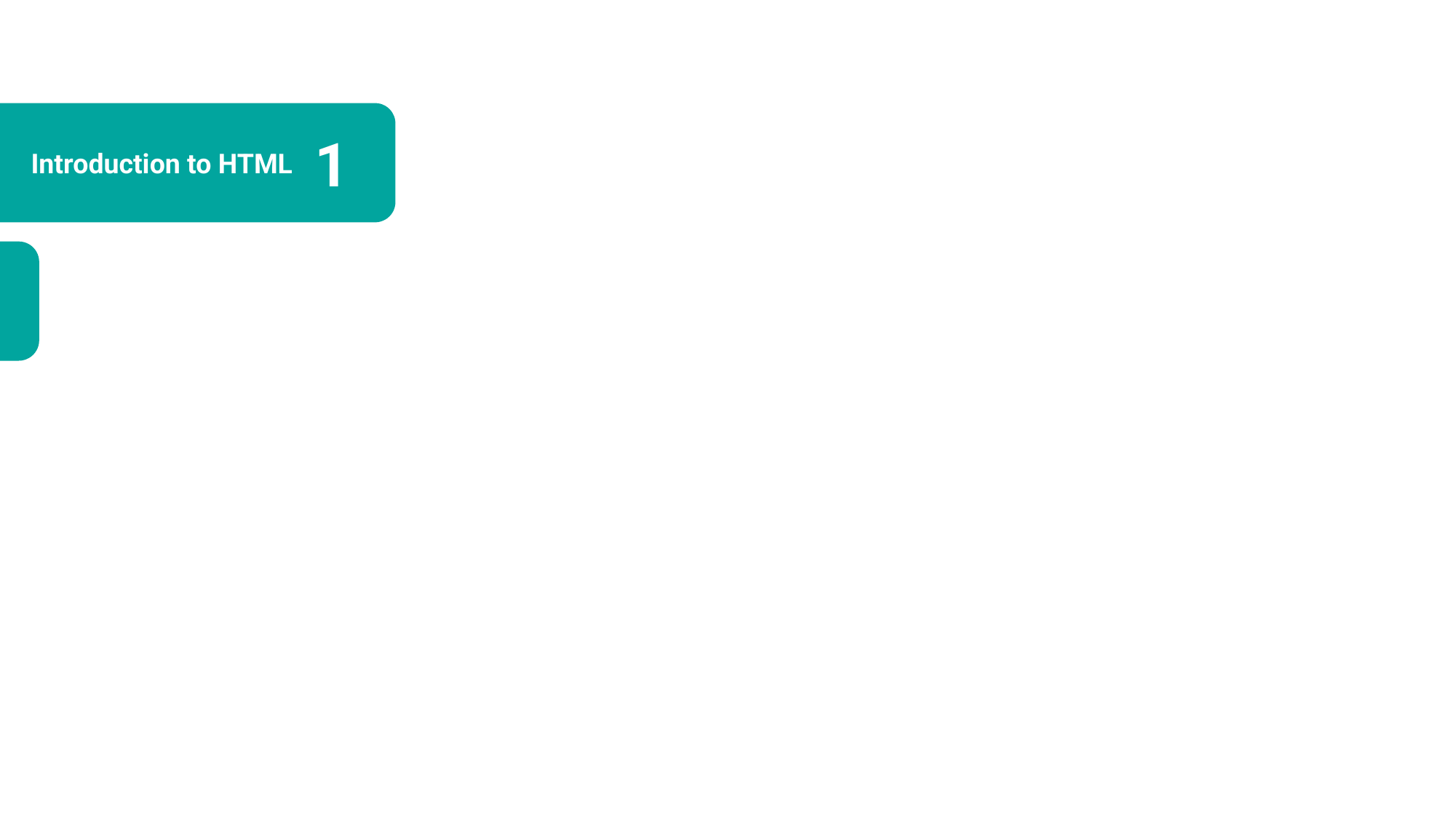

Introduction to HTML
1
Introduction to Tags